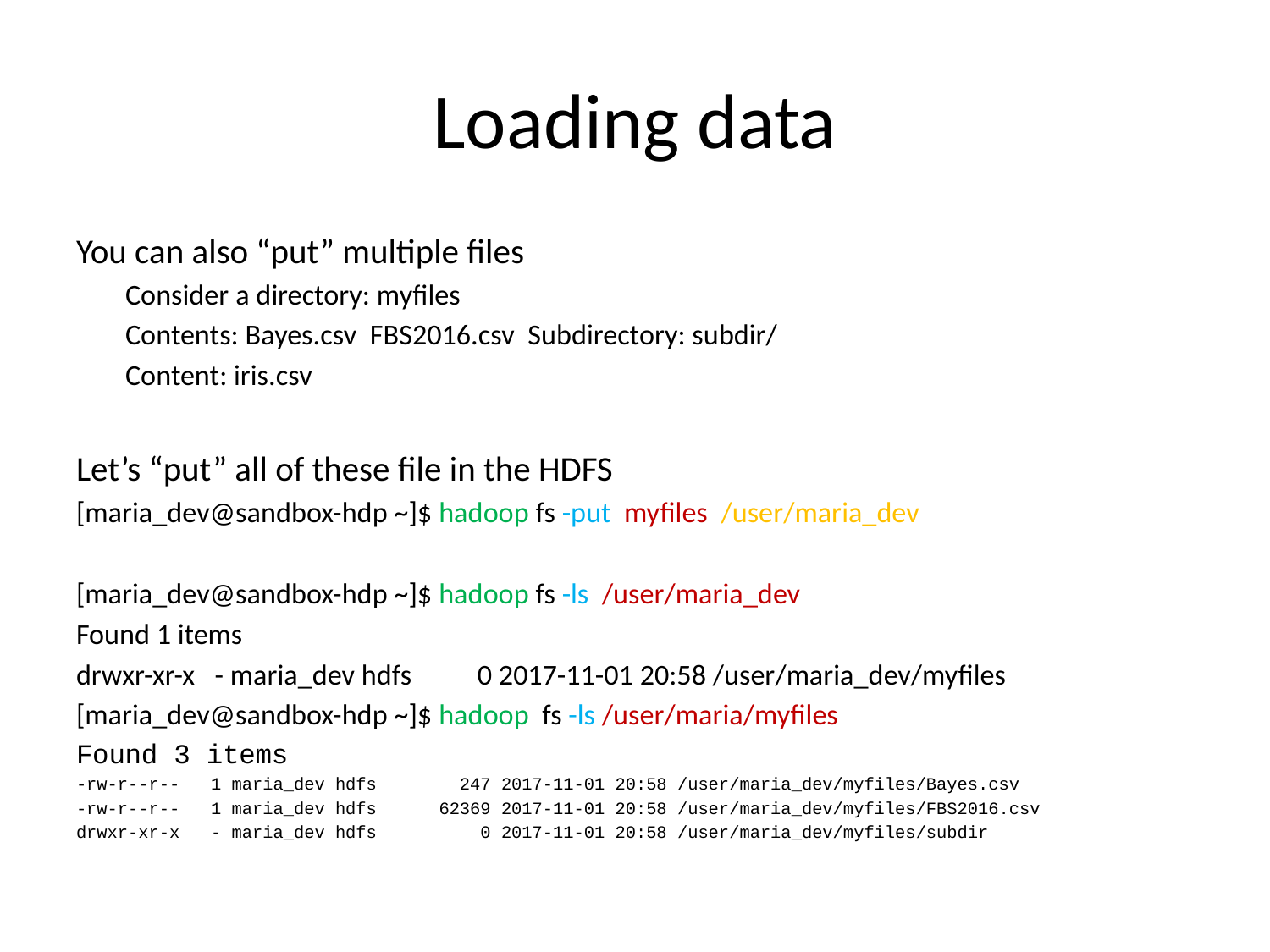

# Loading data
You can also “put” multiple files
Consider a directory: myfiles
Contents: Bayes.csv  FBS2016.csv  Subdirectory: subdir/
Content: iris.csv

Let’s “put” all of these file in the HDFS
[maria_dev@sandbox-hdp ~]$ hadoop fs -put  myfiles  /user/maria_dev

[maria_dev@sandbox-hdp ~]$ hadoop fs -ls  /user/maria_dev
Found 1 items
drwxr-xr-x   - maria_dev hdfs          0 2017-11-01 20:58 /user/maria_dev/myfiles
[maria_dev@sandbox-hdp ~]$ hadoop  fs -ls /user/maria/myfiles
Found 3 items
-rw-r--r--   1 maria_dev hdfs        247 2017-11-01 20:58 /user/maria_dev/myfiles/Bayes.csv
-rw-r--r--   1 maria_dev hdfs      62369 2017-11-01 20:58 /user/maria_dev/myfiles/FBS2016.csv
drwxr-xr-x   - maria_dev hdfs          0 2017-11-01 20:58 /user/maria_dev/myfiles/subdir